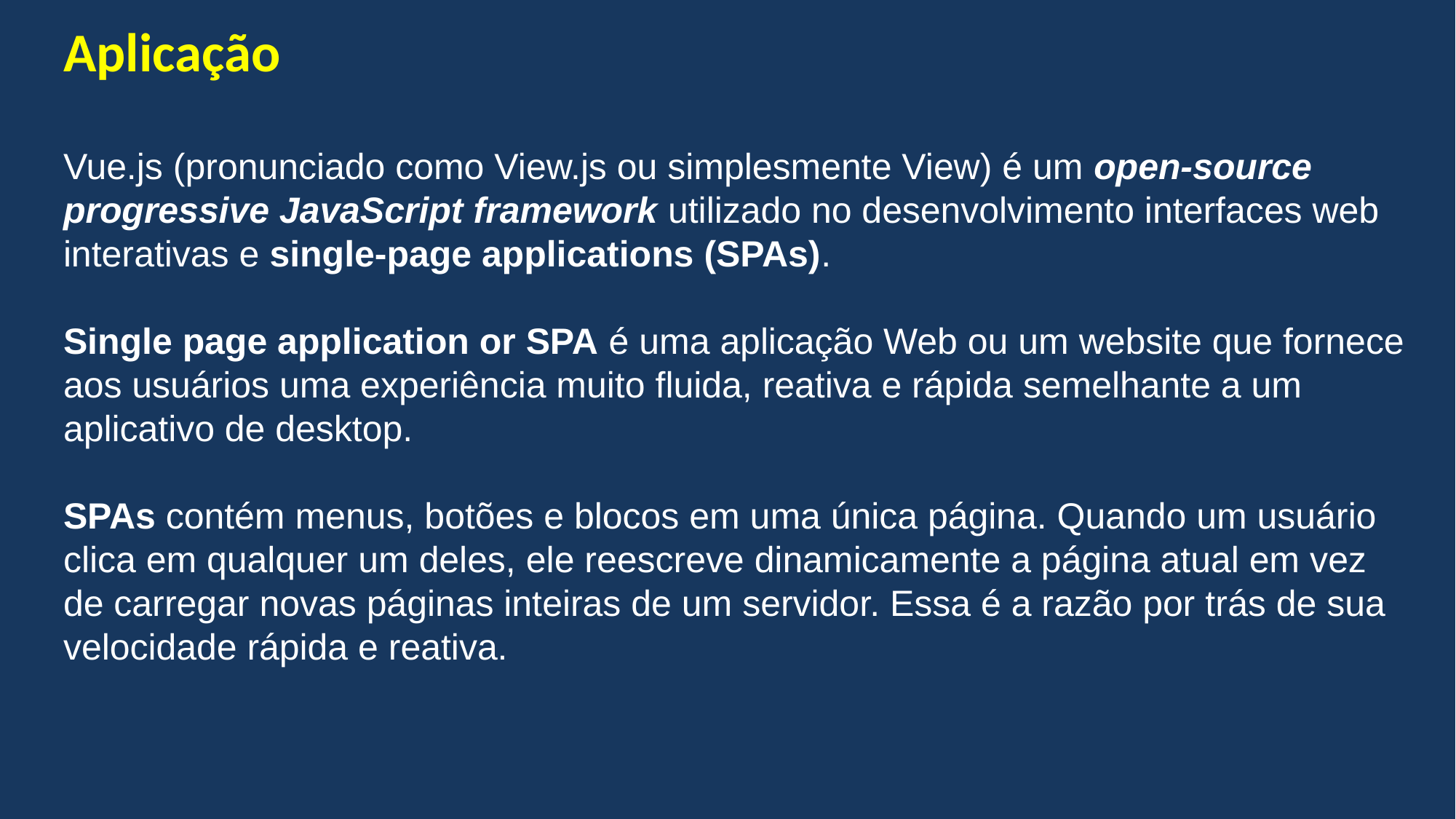

Aplicação
Vue.js (pronunciado como View.js ou simplesmente View) é um open-source progressive JavaScript framework utilizado no desenvolvimento interfaces web interativas e single-page applications (SPAs).

Single page application or SPA é uma aplicação Web ou um website que fornece aos usuários uma experiência muito fluida, reativa e rápida semelhante a um aplicativo de desktop.

SPAs contém menus, botões e blocos em uma única página. Quando um usuário clica em qualquer um deles, ele reescreve dinamicamente a página atual em vez de carregar novas páginas inteiras de um servidor. Essa é a razão por trás de sua velocidade rápida e reativa.